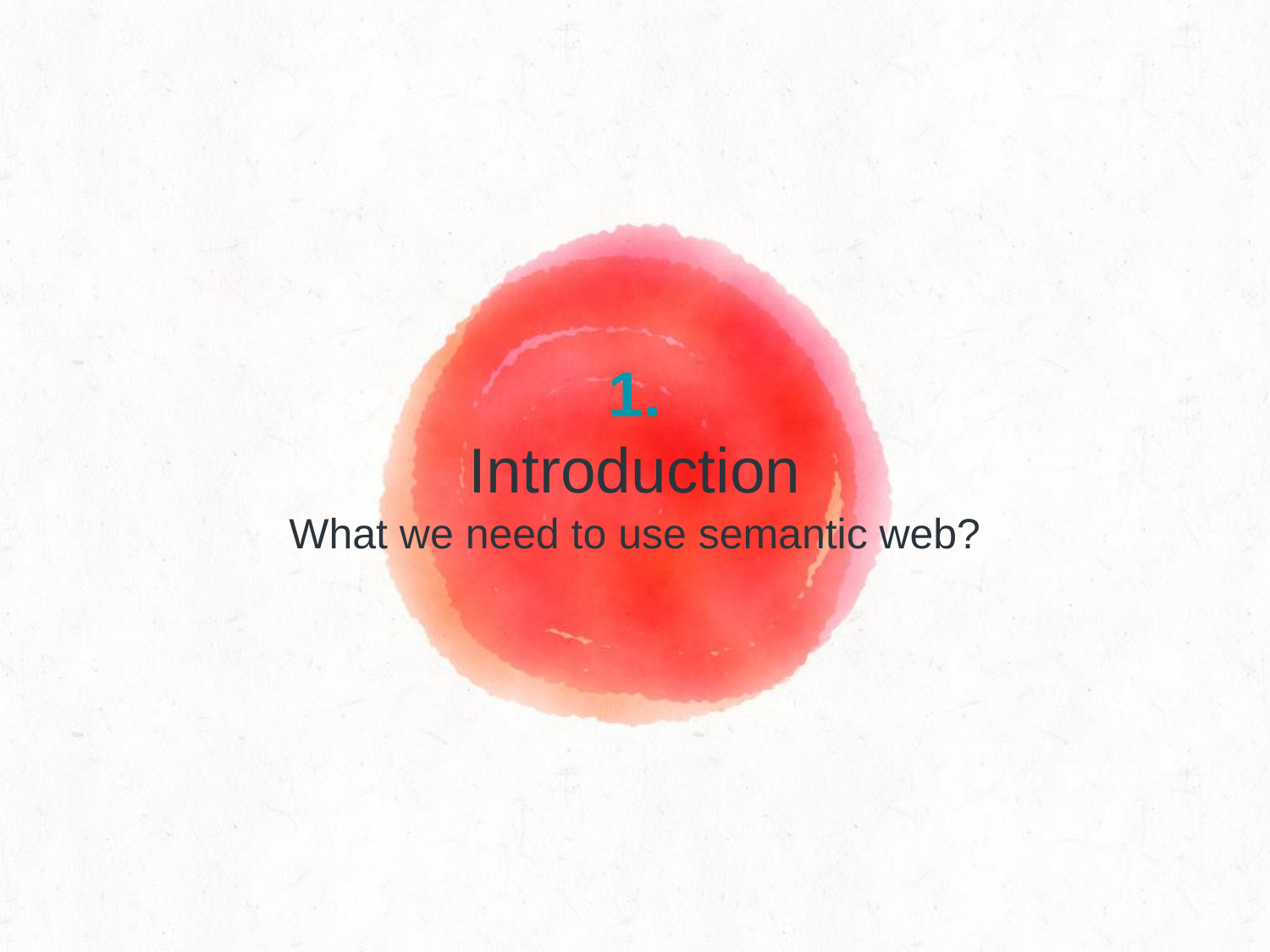

# 1.
Introduction
What we need to use semantic web?